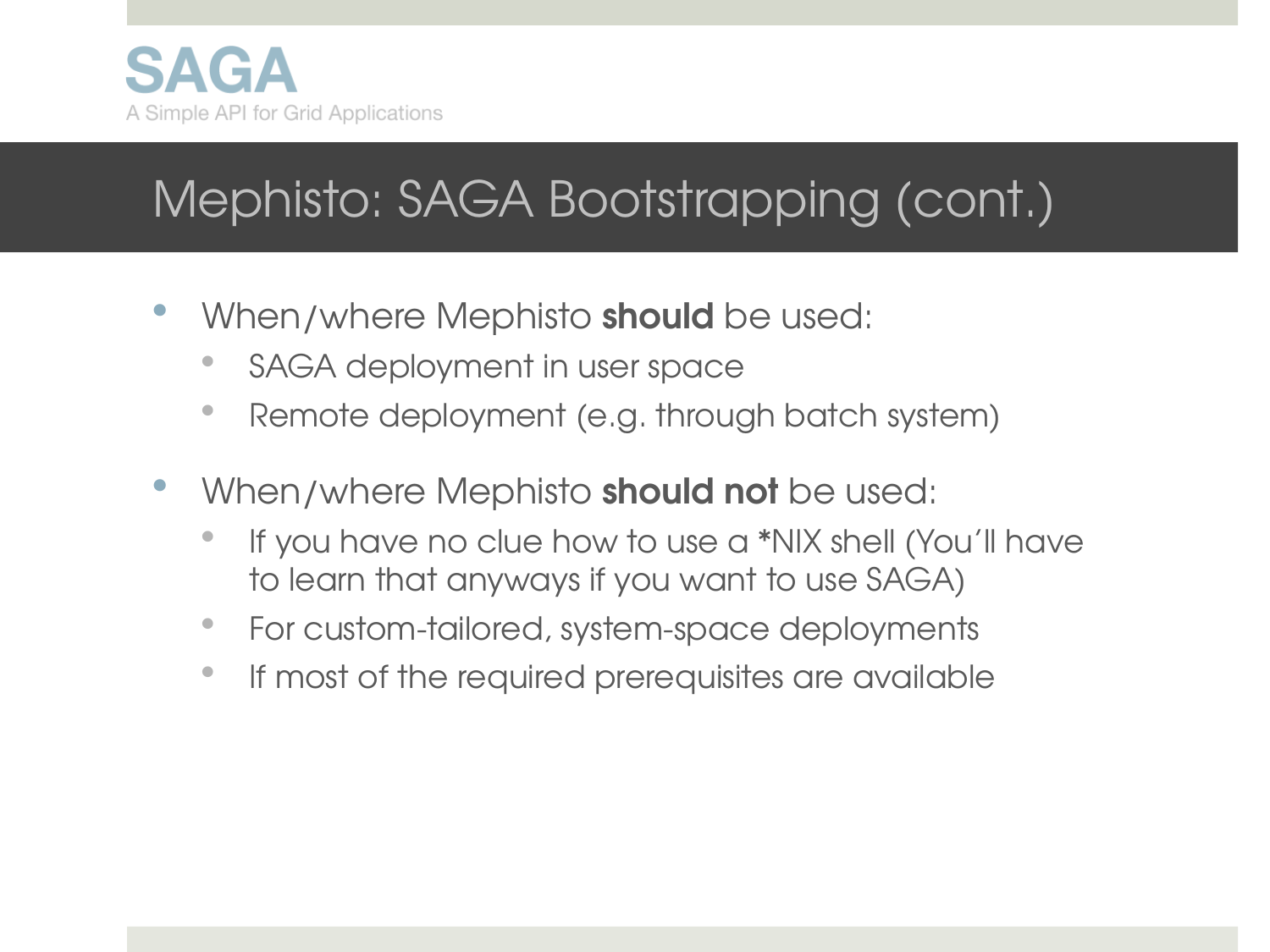

# Mephisto: SAGA Bootstrapping (cont.)
When/where Mephisto should be used:
SAGA deployment in user space
Remote deployment (e.g. through batch system)
When/where Mephisto should not be used:
If you have no clue how to use a *NIX shell (You’ll have
to learn that anyways if you want to use SAGA)
For custom-tailored, system-space deployments
If most of the required prerequisites are available